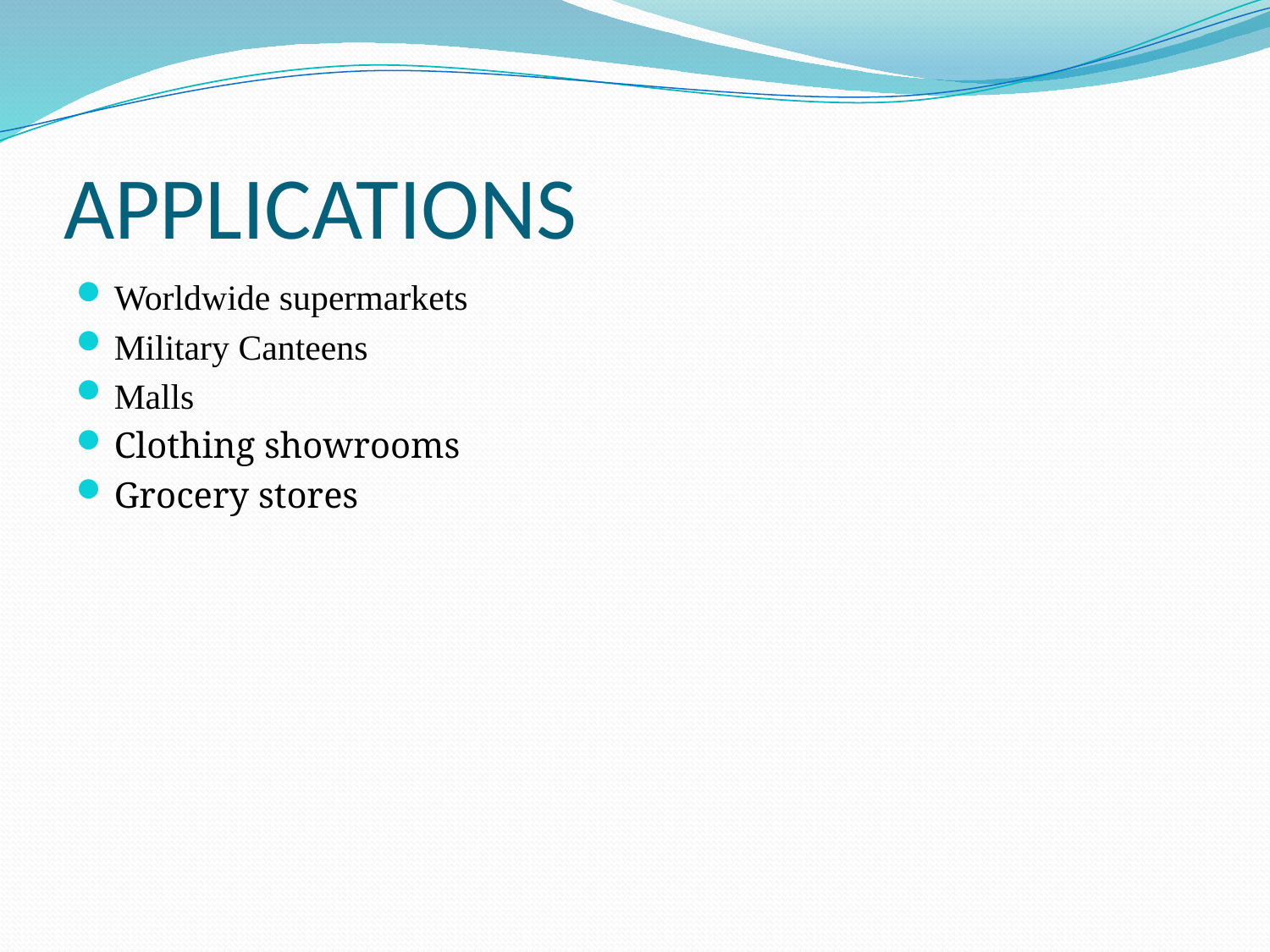

# APPLICATIONS
Worldwide supermarkets
Military Canteens
Malls
Clothing showrooms
Grocery stores